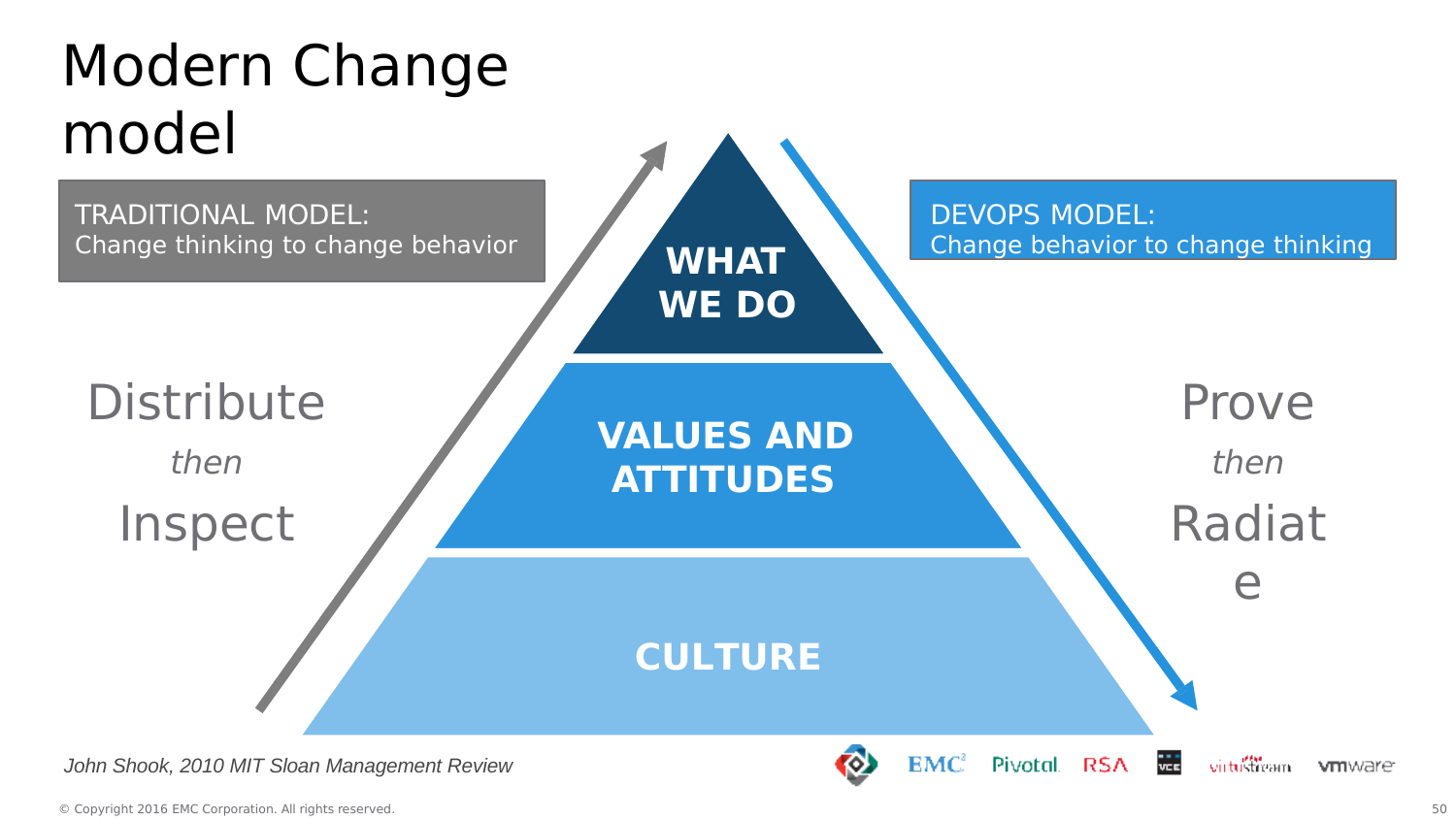

# Modern Change model

DEVOPS MODEL:
Change behavior to change thinking
TRADITIONAL MODEL:
Change thinking to change behavior
WHAT
WE DO
Distribute
then
Inspect
Prove
then
Radiate
VALUES AND
ATTITUDES
CULTURE
John Shook, 2010 MIT Sloan Management Review
© Copyright 2016 EMC Corporation. All rights reserved.
50